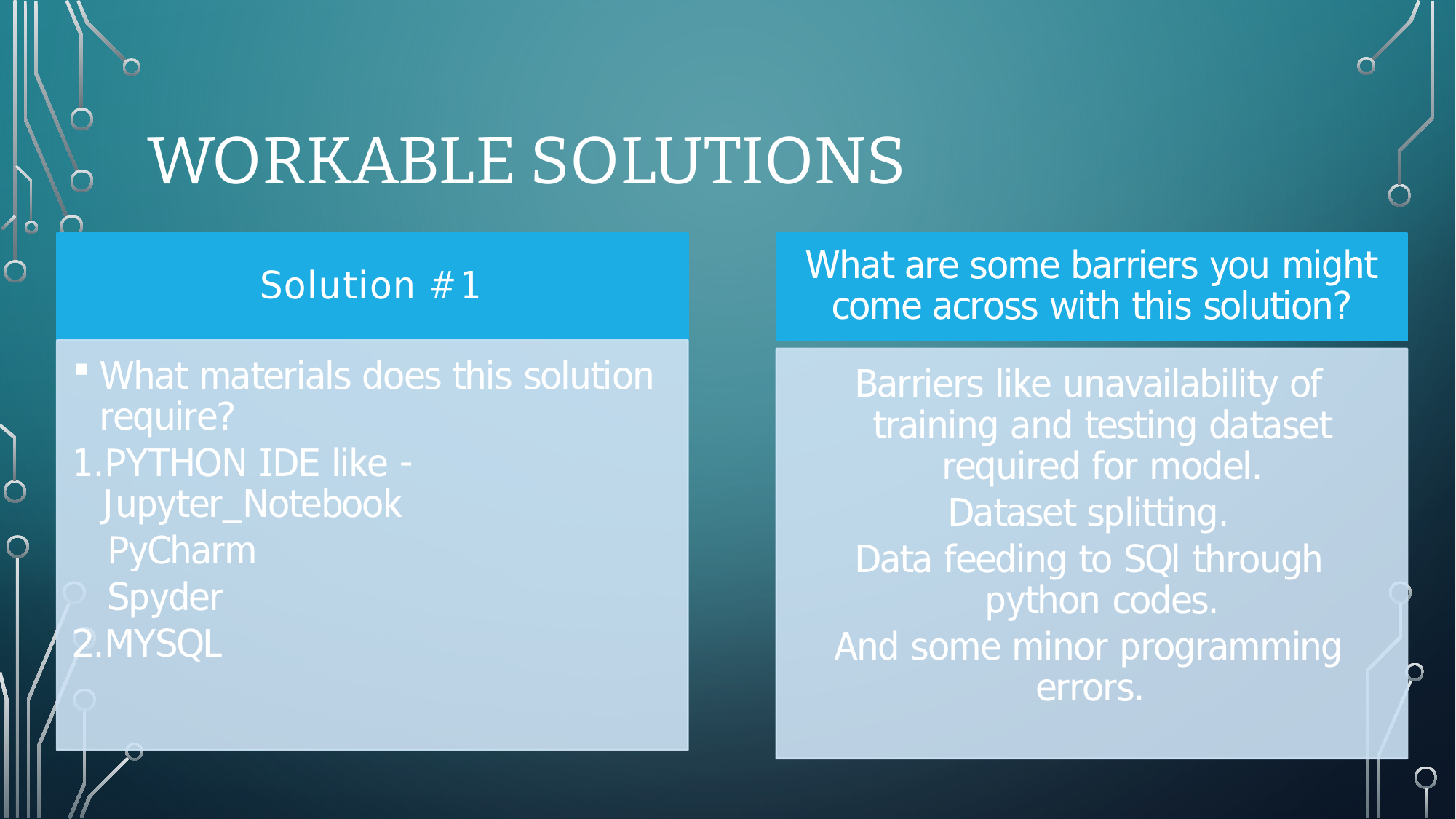

# Workable Solutions
Solution #1
What materials does this solution require?
1.PYTHON IDE like - Jupyter_Notebook
   PyCharm
   Spyder
2.MYSQL

What are some barriers you might come across with this solution?
Barriers like unavailability of training and testing dataset required for model.
Dataset splitting.
Data feeding to SQl through python codes.
And some minor programming errors.